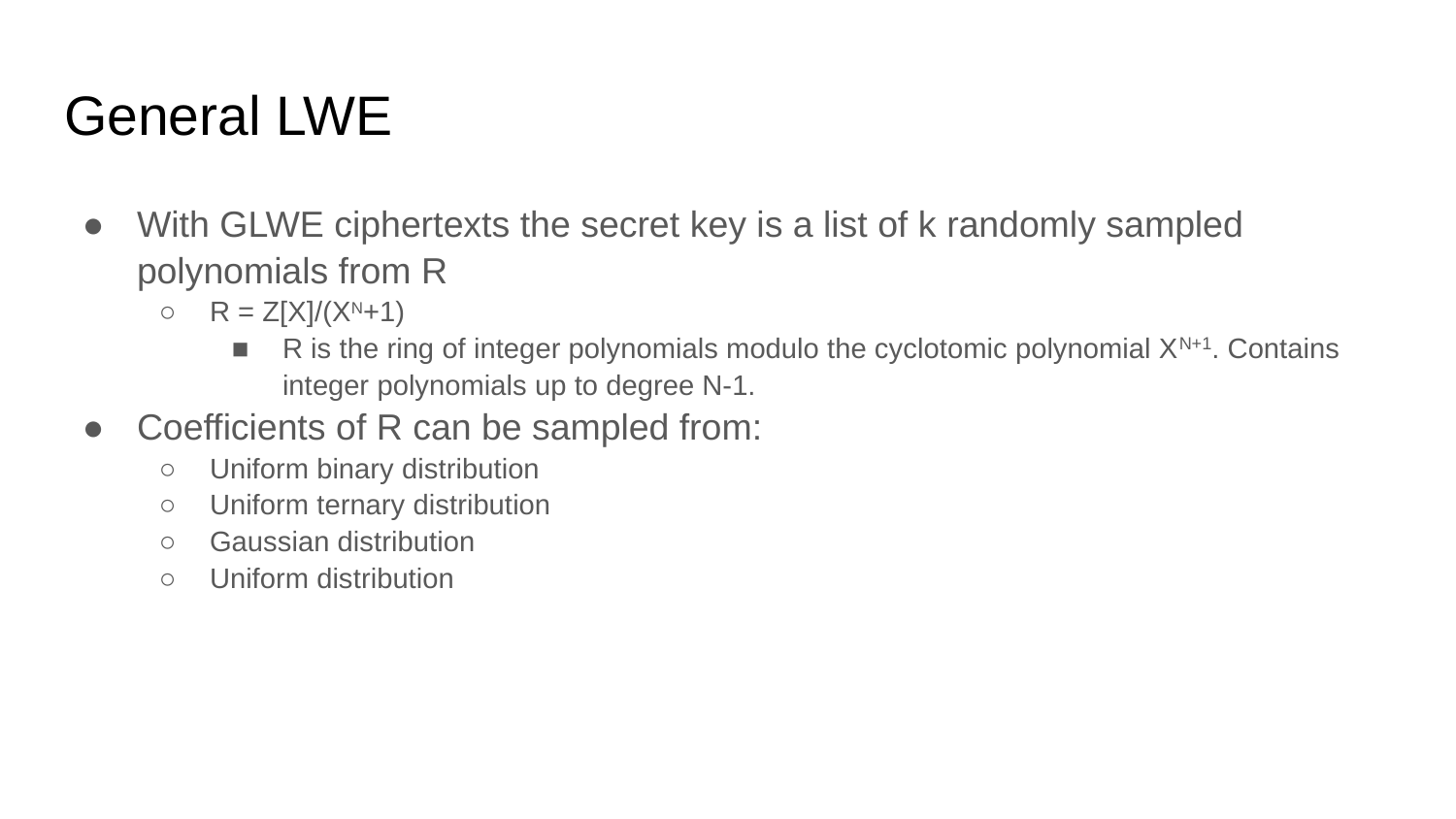

# General LWE
With GLWE ciphertexts the secret key is a list of k randomly sampled polynomials from R​
R = Z[X]/(XN+1) ​
R is the ring of integer polynomials modulo the cyclotomic polynomial XN+1. Contains integer polynomials up to degree N-1.​
Coefficients of R can be sampled from:​
Uniform binary distribution​
Uniform ternary distribution​
Gaussian distribution​
Uniform distribution